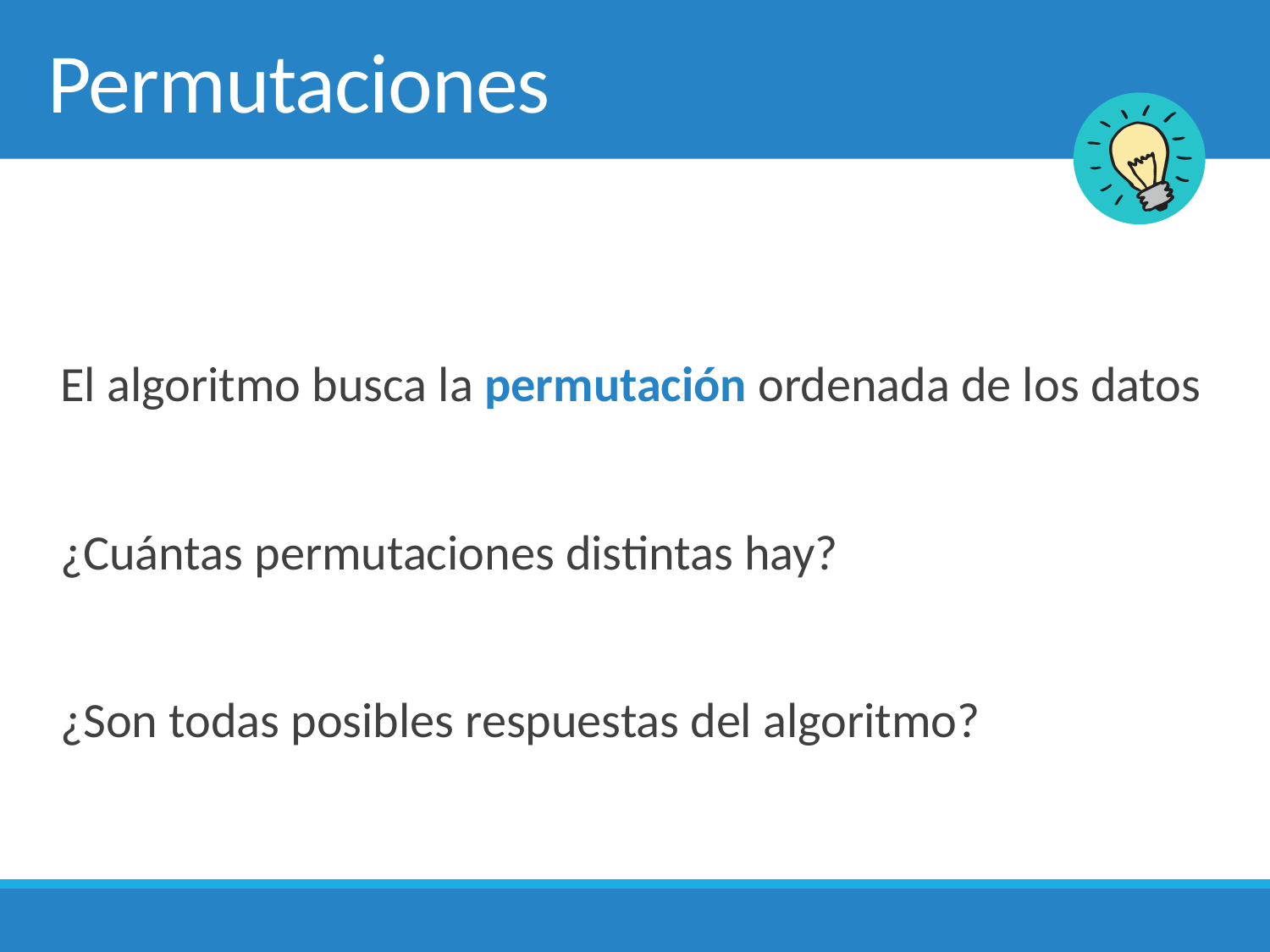

# Permutaciones
El algoritmo busca la permutación ordenada de los datos

¿Cuántas permutaciones distintas hay?

¿Son todas posibles respuestas del algoritmo?